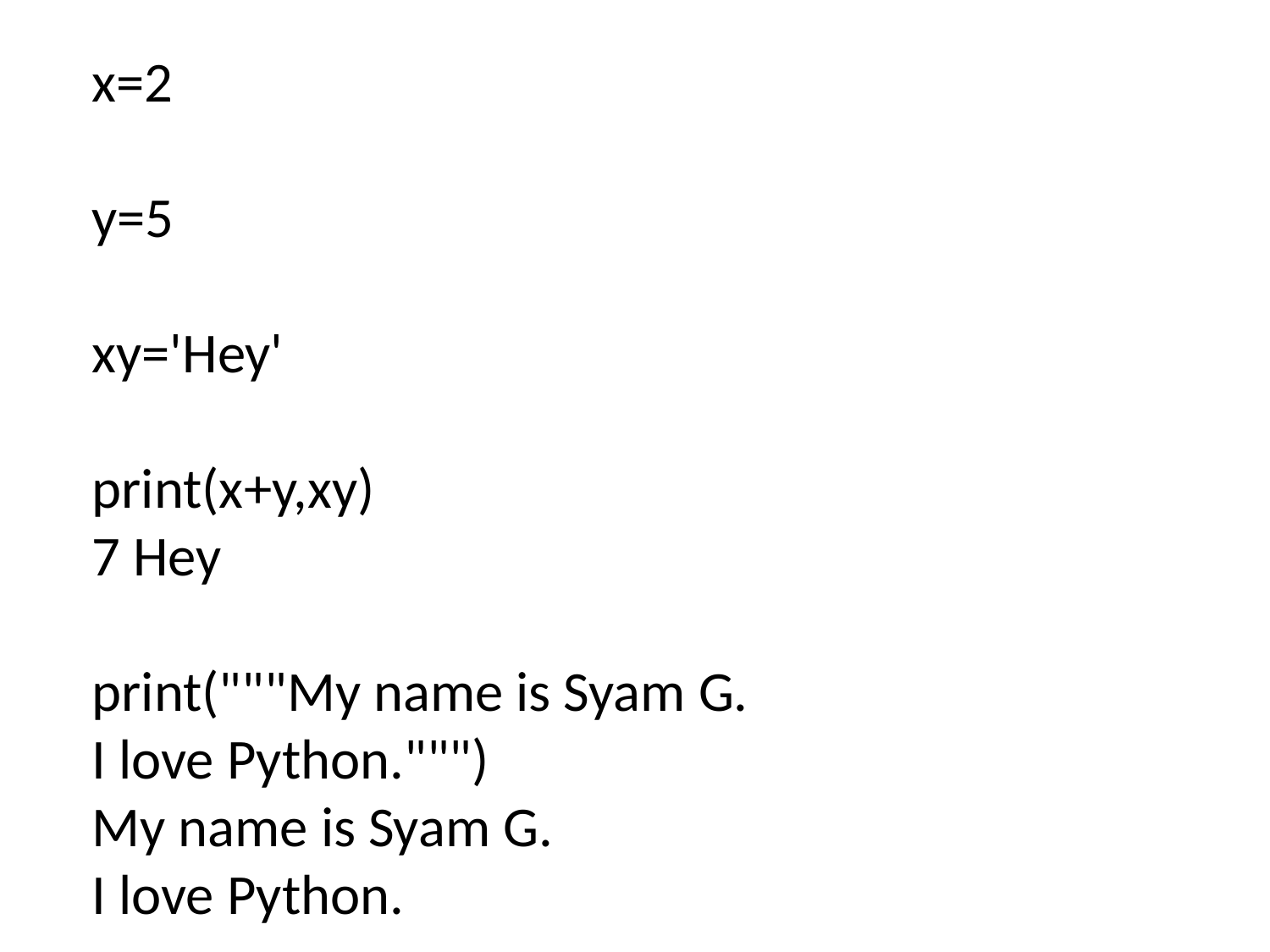

x=2

y=5

xy='Hey'

print(x+y,xy)
7 Hey

print("""My name is Syam G.
I love Python.""")
My name is Syam G.
I love Python.